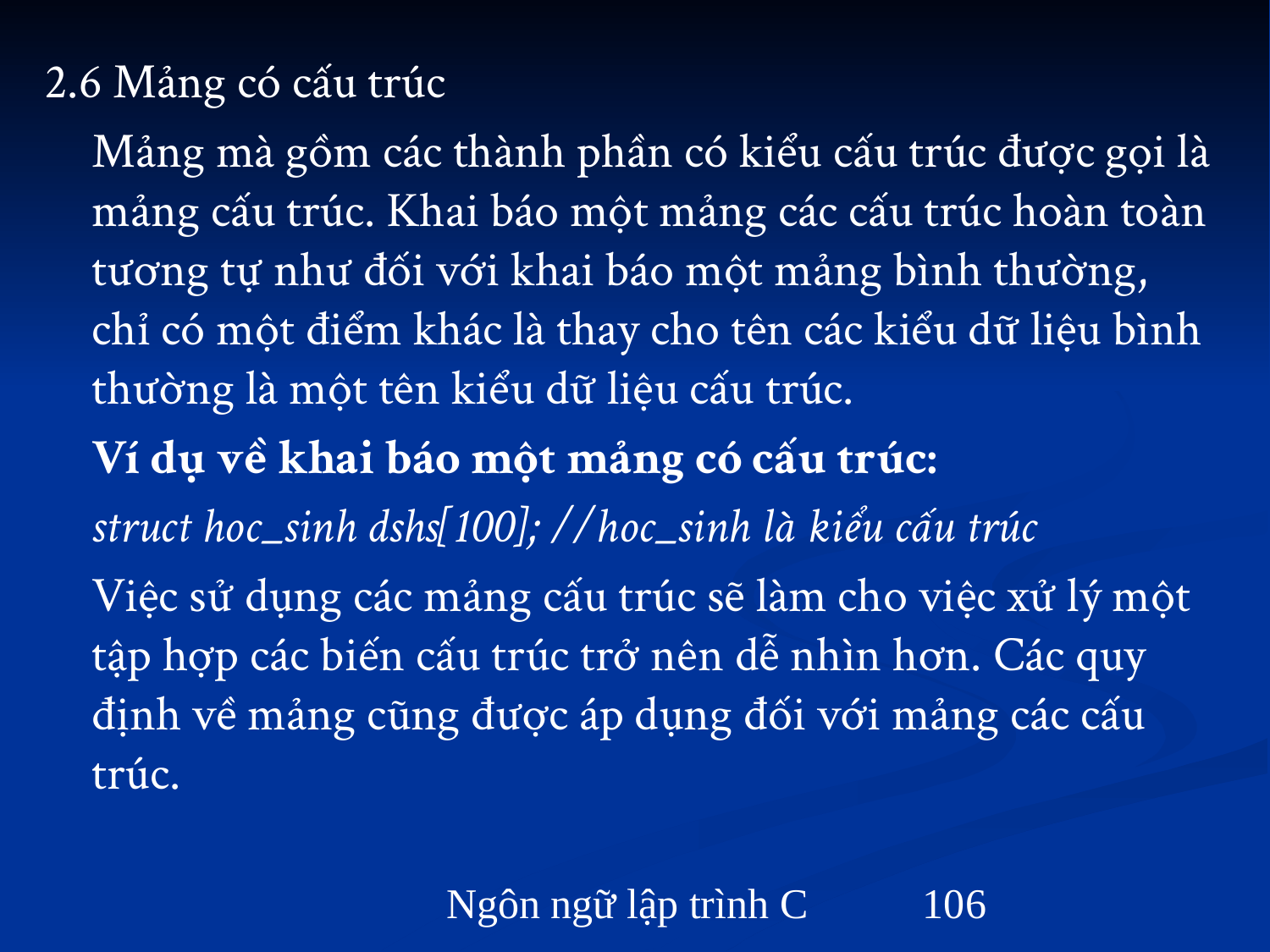

2.6 Mảng có cấu trúc
	Mảng mà gồm các thành phần có kiểu cấu trúc được gọi là mảng cấu trúc. Khai báo một mảng các cấu trúc hoàn toàn tương tự như đối với khai báo một mảng bình thường, chỉ có một điểm khác là thay cho tên các kiểu dữ liệu bình thường là một tên kiểu dữ liệu cấu trúc.
	Ví dụ về khai báo một mảng có cấu trúc:
	struct hoc_sinh dshs[100]; //hoc_sinh là kiểu cấu trúc
	Việc sử dụng các mảng cấu trúc sẽ làm cho việc xử lý một tập hợp các biến cấu trúc trở nên dễ nhìn hơn. Các quy định về mảng cũng được áp dụng đối với mảng các cấu trúc.

Ngôn ngữ lập trình C
106